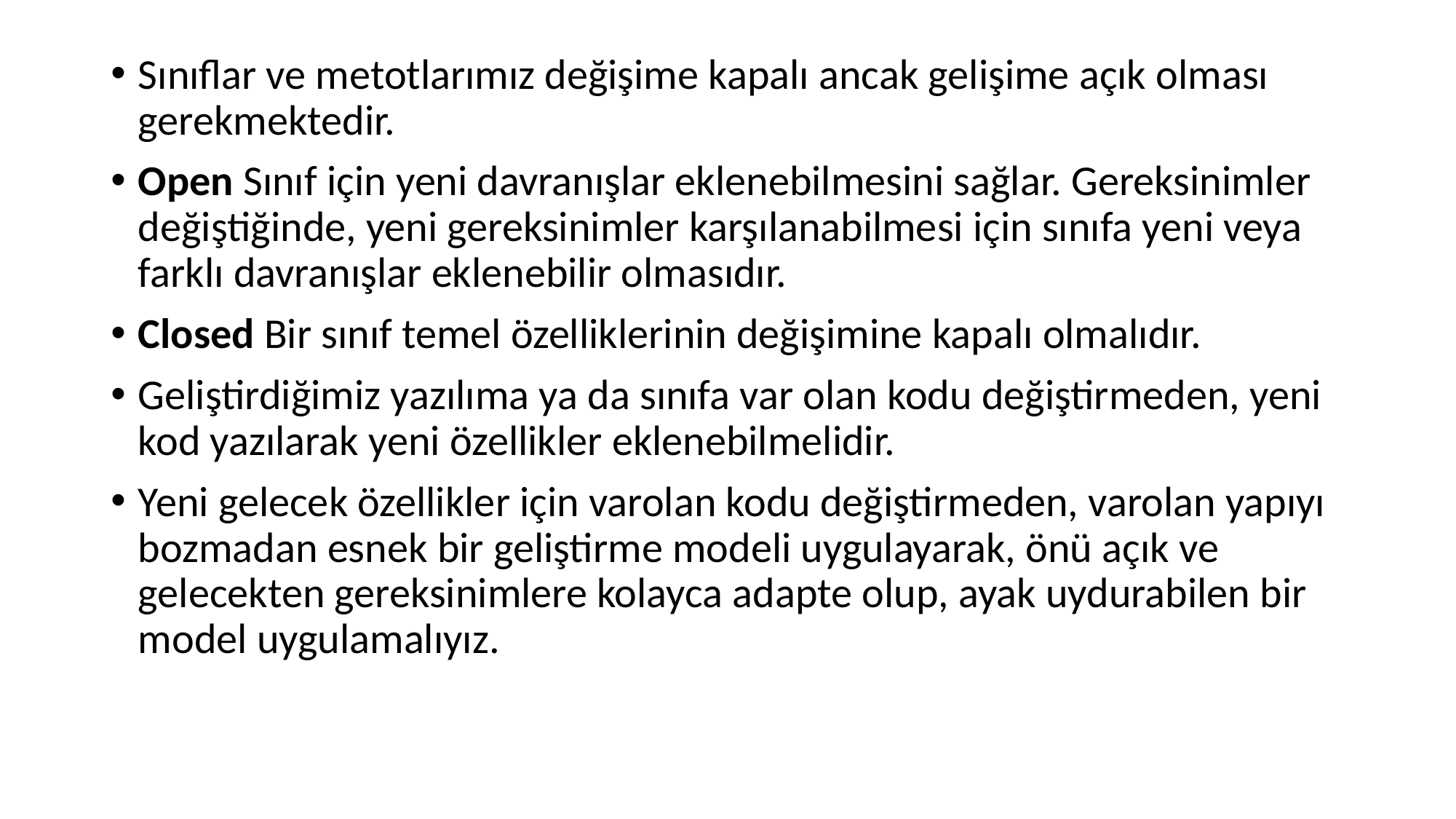

Sınıflar ve metotlarımız değişime kapalı ancak gelişime açık olması gerekmektedir.
Open Sınıf için yeni davranışlar eklenebilmesini sağlar. Gereksinimler değiştiğinde, yeni gereksinimler karşılanabilmesi için sınıfa yeni veya farklı davranışlar eklenebilir olmasıdır.
Closed Bir sınıf temel özelliklerinin değişimine kapalı olmalıdır.
Geliştirdiğimiz yazılıma ya da sınıfa var olan kodu değiştirmeden, yeni kod yazılarak yeni özellikler eklenebilmelidir.
Yeni gelecek özellikler için varolan kodu değiştirmeden, varolan yapıyı bozmadan esnek bir geliştirme modeli uygulayarak, önü açık ve gelecekten gereksinimlere kolayca adapte olup, ayak uydurabilen bir model uygulamalıyız.